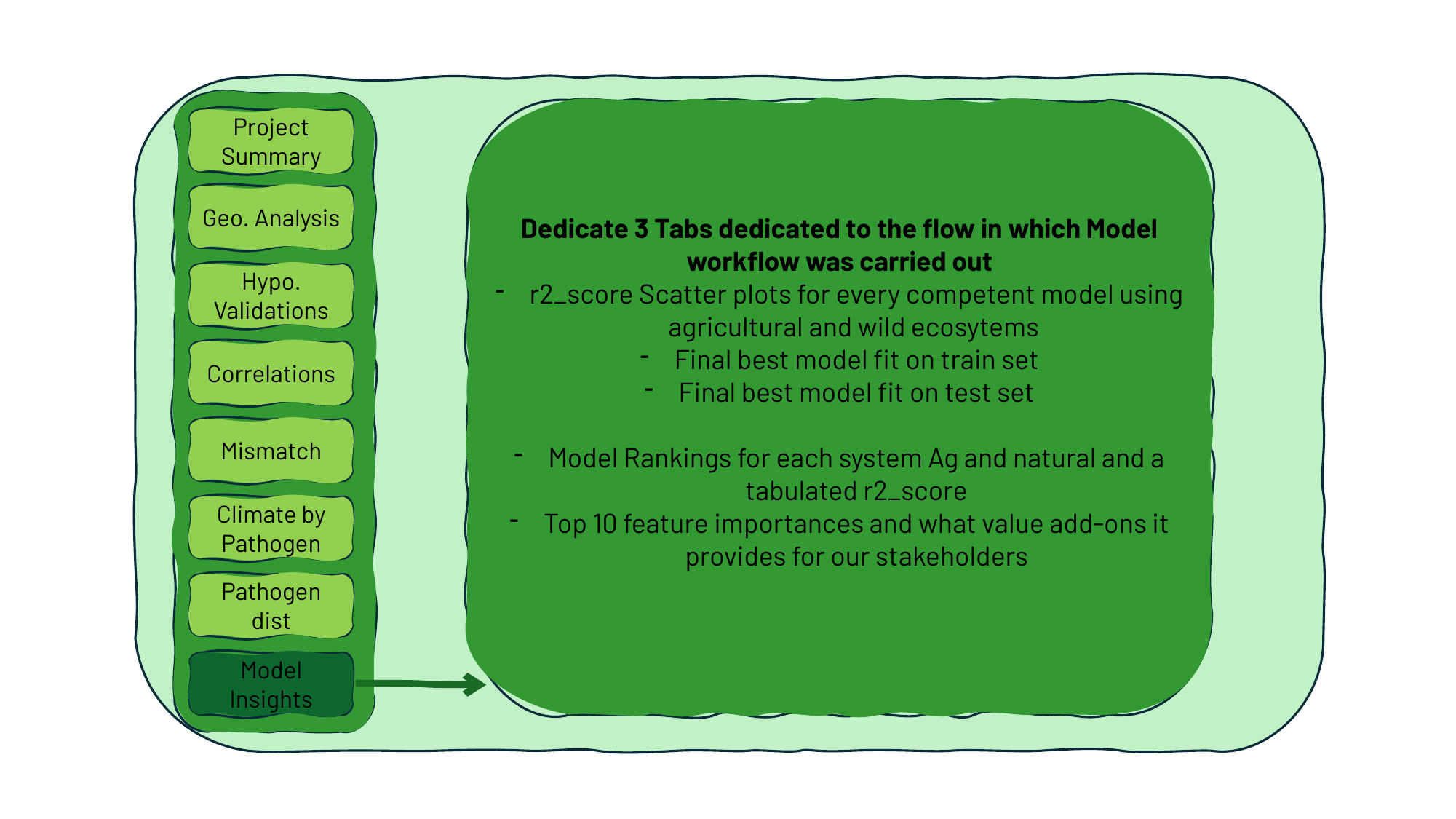

Dedicate 3 Tabs dedicated to the flow in which Model workflow was carried out
r2_score Scatter plots for every competent model using agricultural and wild ecosytems
Final best model fit on train set
Final best model fit on test set

Model Rankings for each system Ag and natural and a tabulated r2_score
Top 10 feature importances and what value add-ons it provides for our stakeholders

Project Summary
Geo. Analysis
Hypo. Validations
Correlations
Mismatch
Climate by Pathogen
Pathogen dist
Model Insights